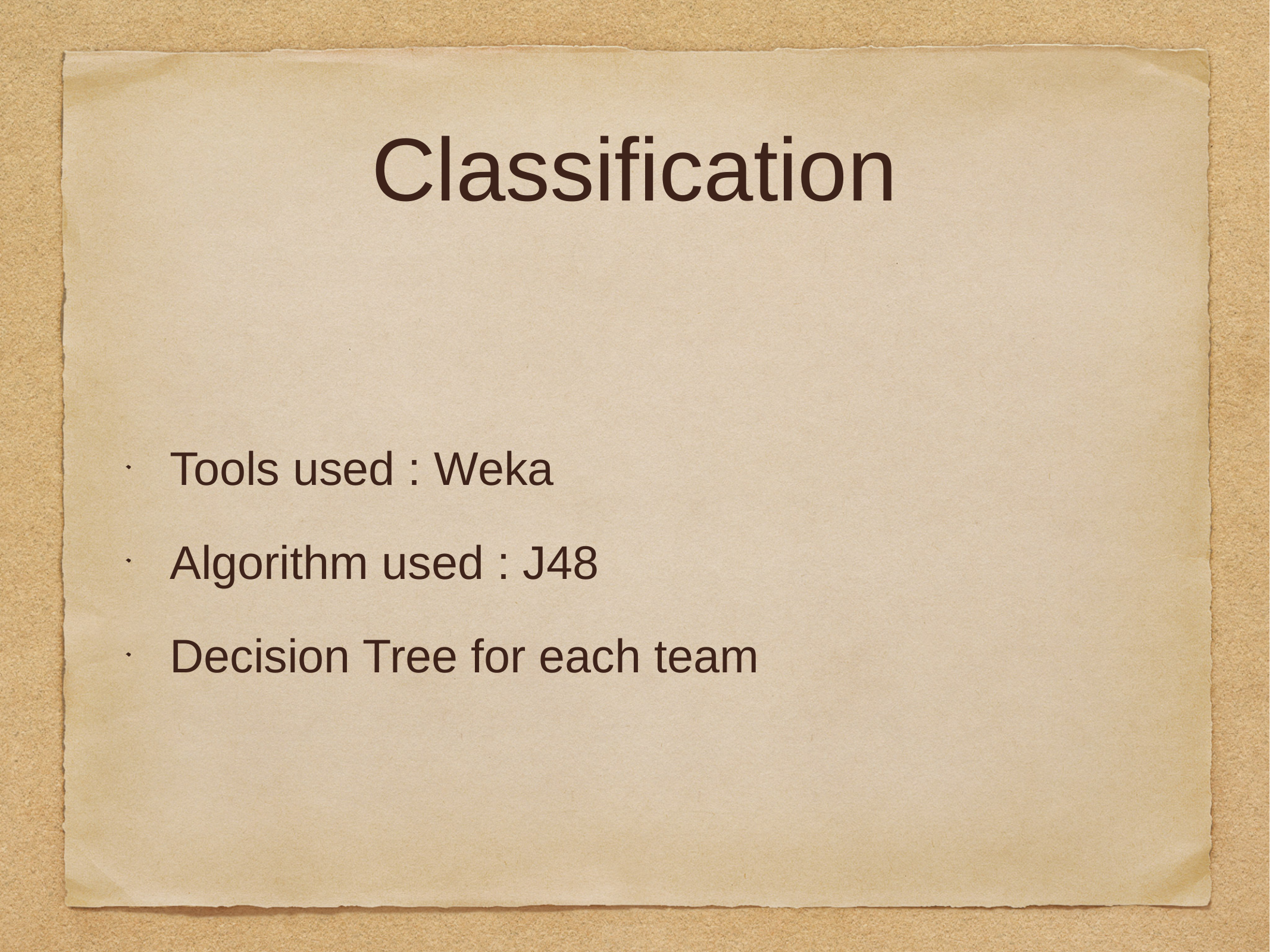

# Classification
Tools used : Weka
Algorithm used : J48
Decision Tree for each team